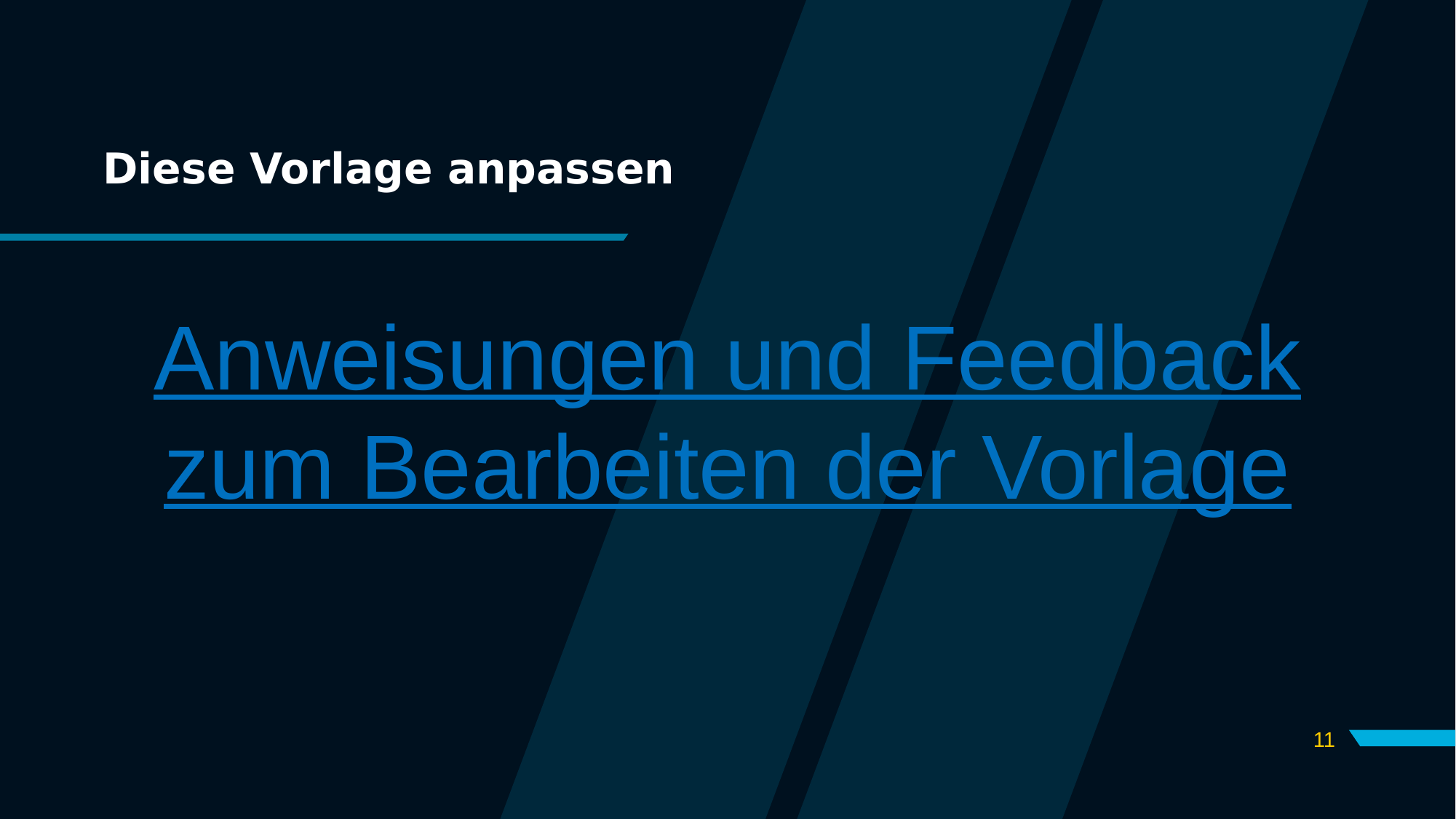

# Diese Vorlage anpassen
Anweisungen und Feedback zum Bearbeiten der Vorlage
11